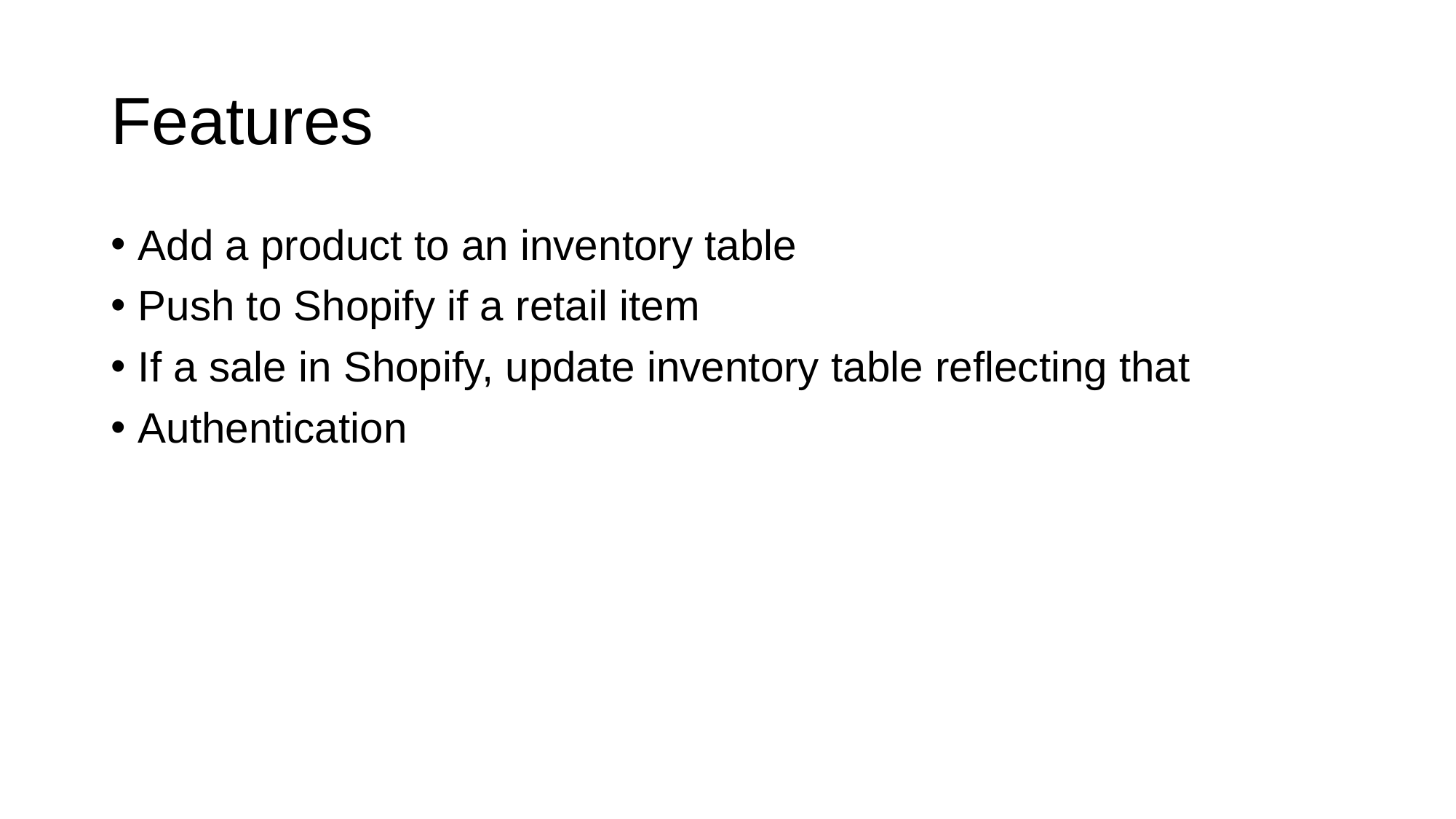

# Features
Add a product to an inventory table
Push to Shopify if a retail item
If a sale in Shopify, update inventory table reflecting that
Authentication